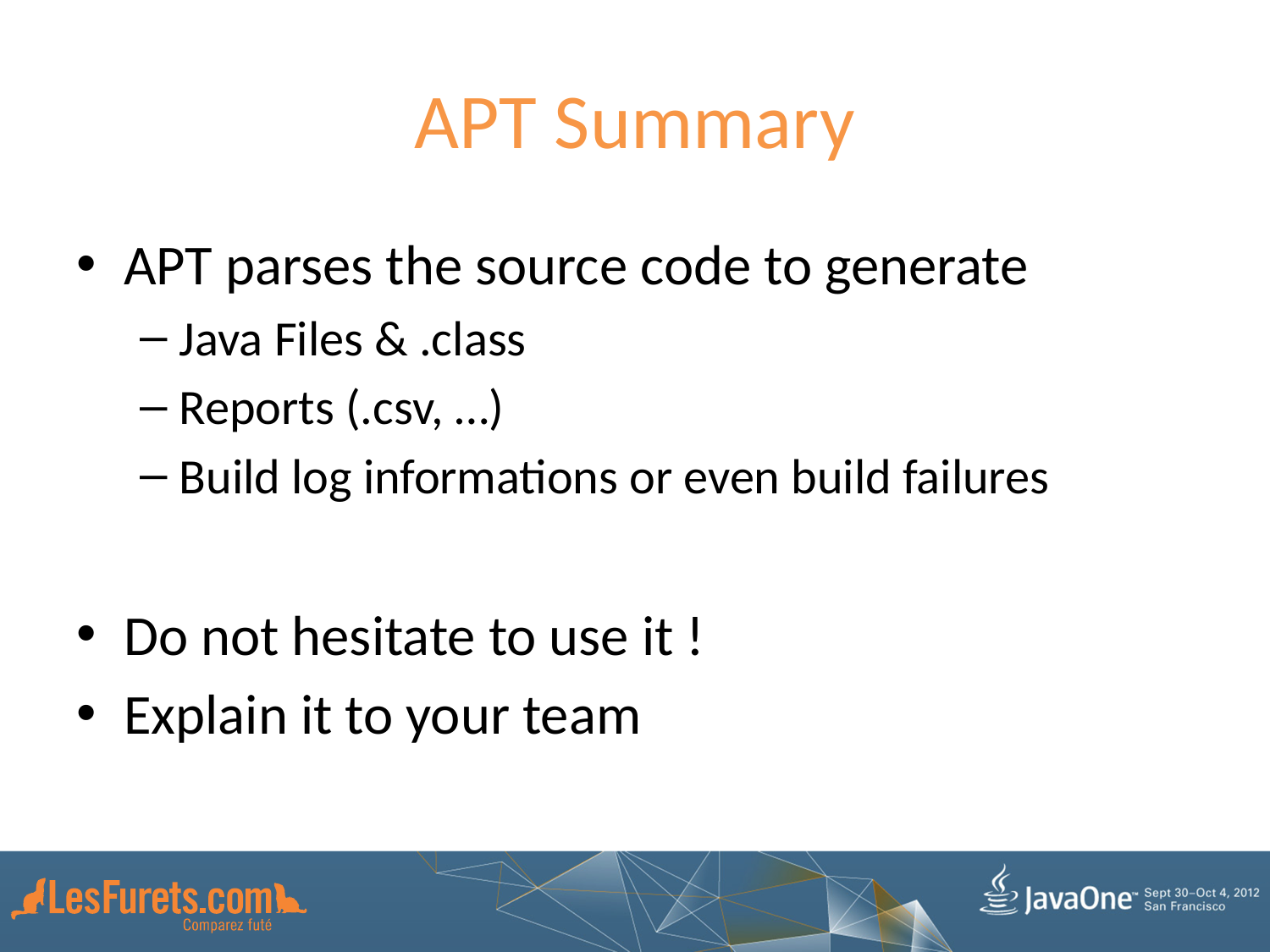

# APT Summary
APT parses the source code to generate
Java Files & .class
Reports (.csv, …)
Build log informations or even build failures

Do not hesitate to use it !
Explain it to your team